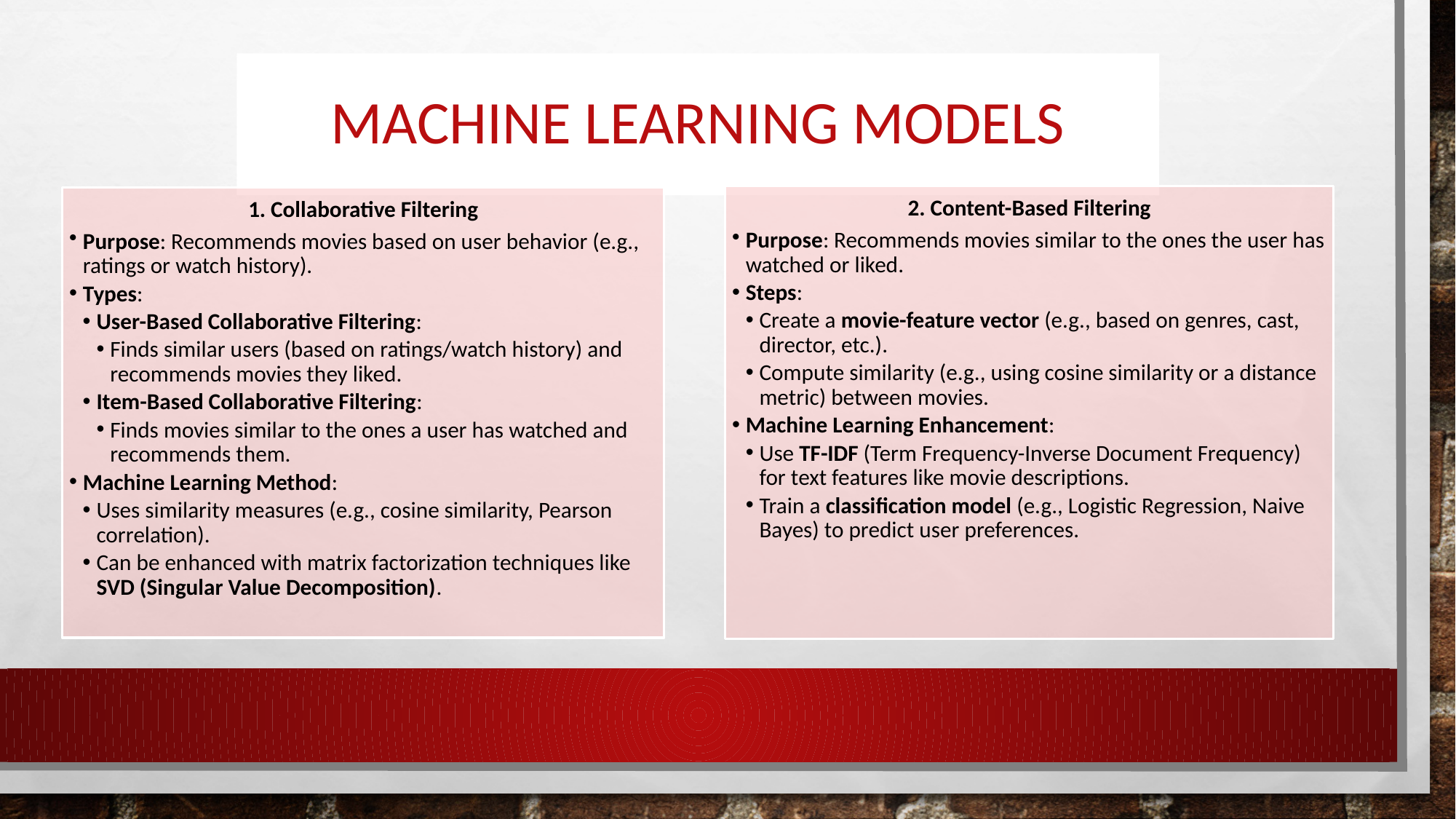

# Machine Learning Models
1. Collaborative Filtering
Purpose: Recommends movies based on user behavior (e.g., ratings or watch history).
Types:
User-Based Collaborative Filtering:
Finds similar users (based on ratings/watch history) and recommends movies they liked.
Item-Based Collaborative Filtering:
Finds movies similar to the ones a user has watched and recommends them.
Machine Learning Method:
Uses similarity measures (e.g., cosine similarity, Pearson correlation).
Can be enhanced with matrix factorization techniques like SVD (Singular Value Decomposition).
2. Content-Based Filtering
Purpose: Recommends movies similar to the ones the user has watched or liked.
Steps:
Create a movie-feature vector (e.g., based on genres, cast, director, etc.).
Compute similarity (e.g., using cosine similarity or a distance metric) between movies.
Machine Learning Enhancement:
Use TF-IDF (Term Frequency-Inverse Document Frequency) for text features like movie descriptions.
Train a classification model (e.g., Logistic Regression, Naive Bayes) to predict user preferences.